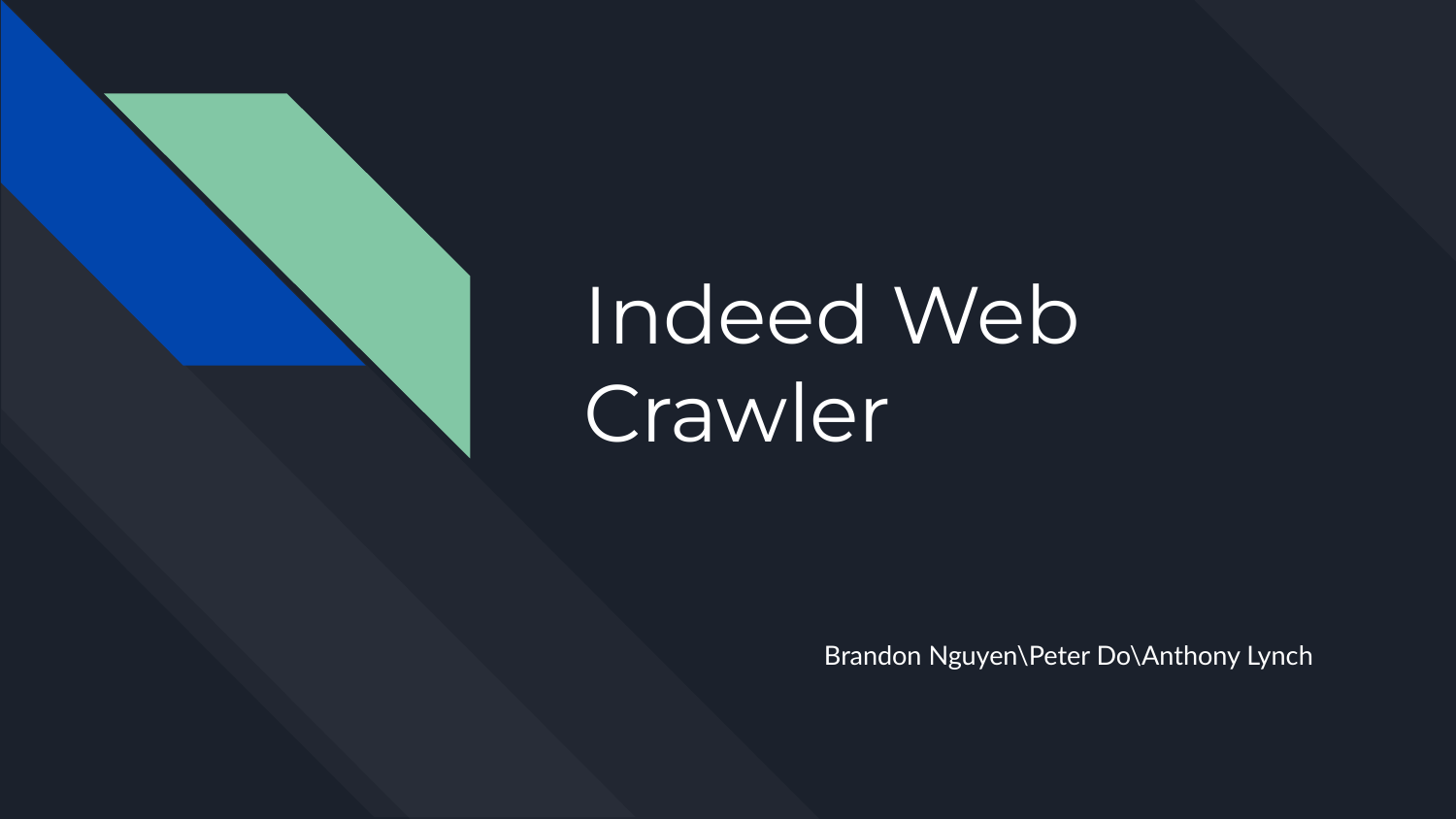

# Indeed Web Crawler
Brandon Nguyen\Peter Do\Anthony Lynch